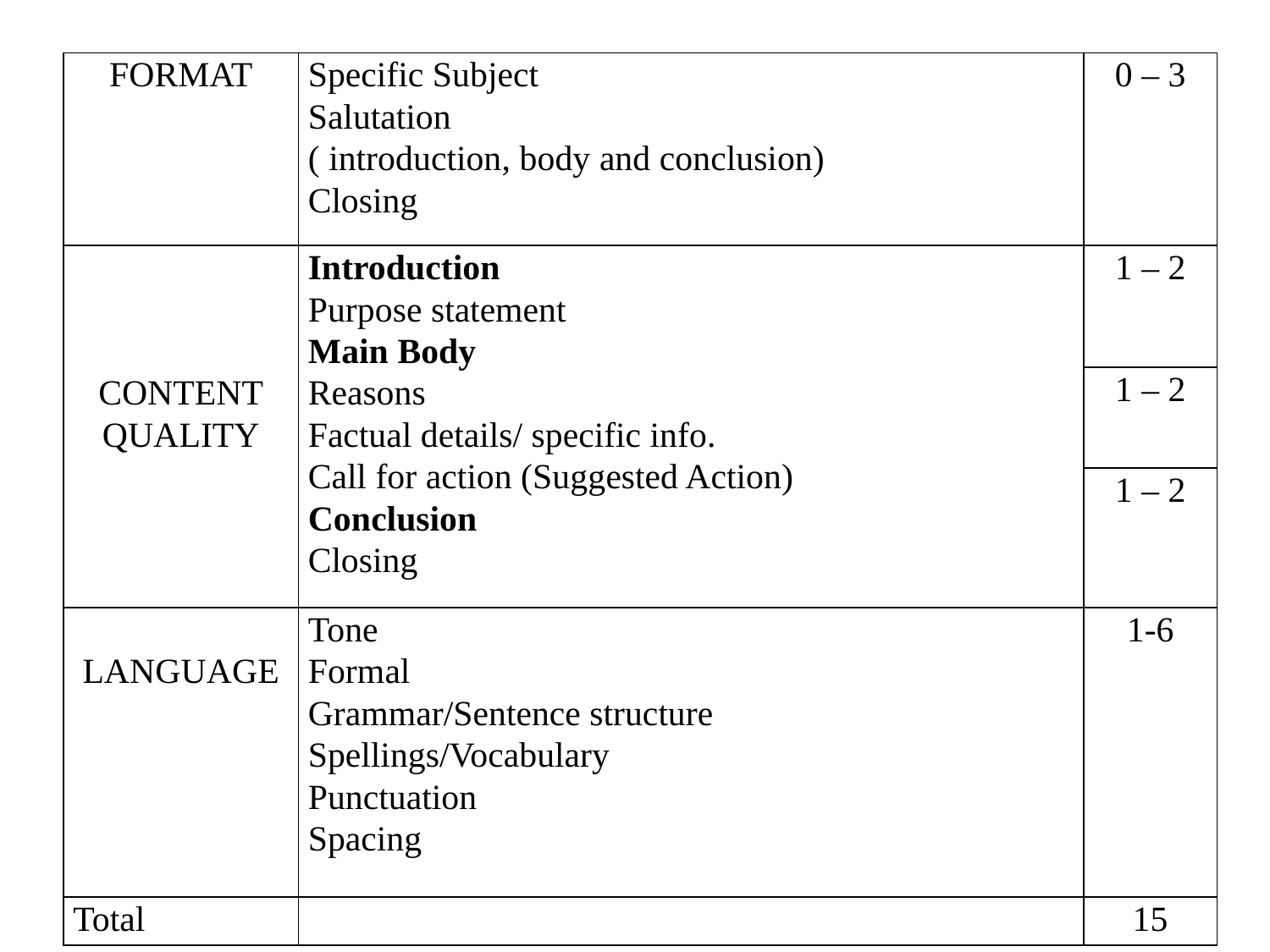

| FORMAT | Specific Subject Salutation ( introduction, body and conclusion) Closing | 0 – 3 |
| --- | --- | --- |
| CONTENT QUALITY | Introduction Purpose statement Main Body Reasons Factual details/ specific info. Call for action (Suggested Action) Conclusion Closing | 1 – 2 |
|  |  | 1 – 2 |
|  |  | 1 – 2 |
| LANGUAGE | Tone Formal Grammar/Sentence structure Spellings/Vocabulary Punctuation Spacing | 1-6 |
| Total |  | 15 |